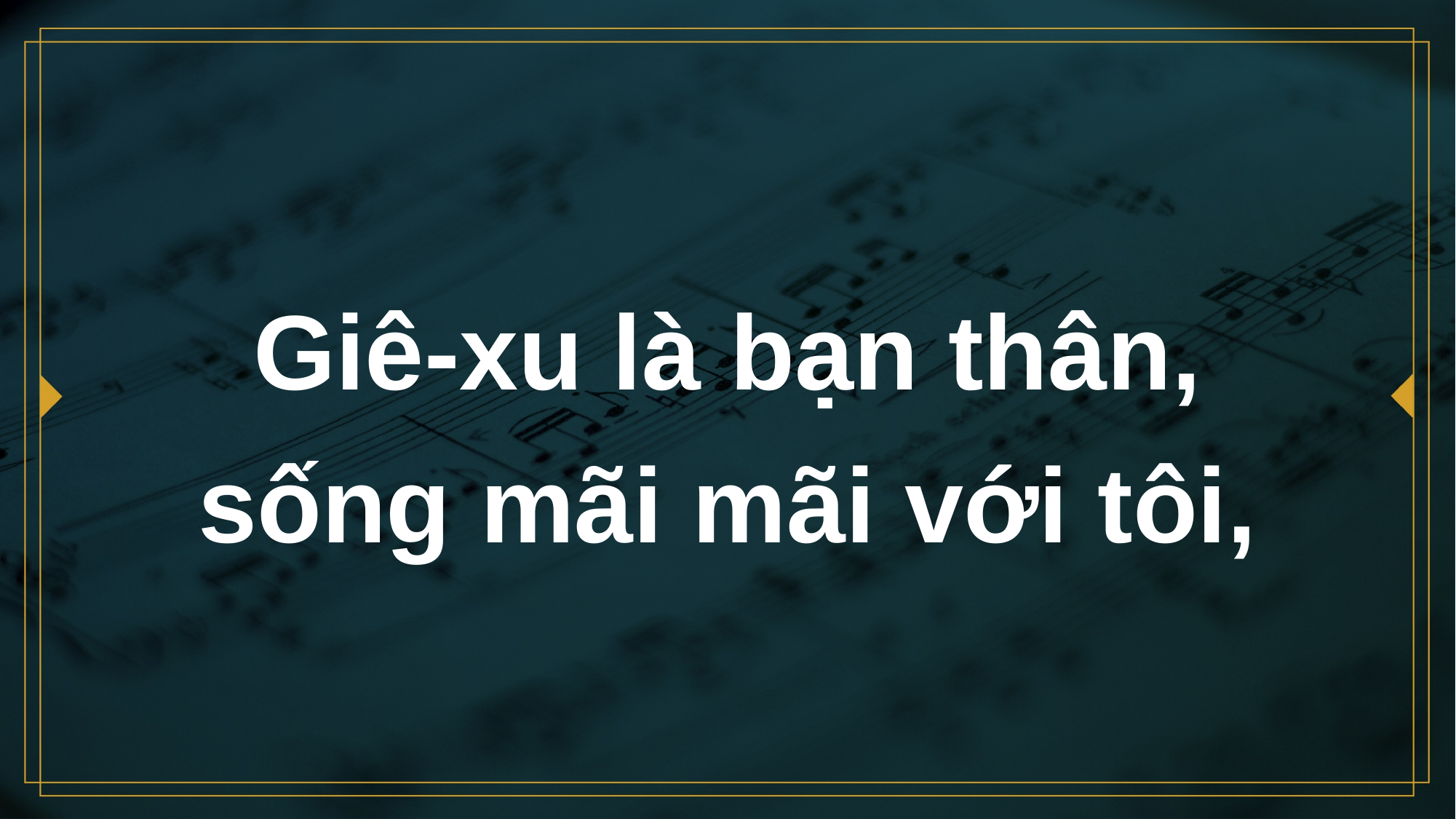

# Giê-xu là bạn thân, sống mãi mãi với tôi,